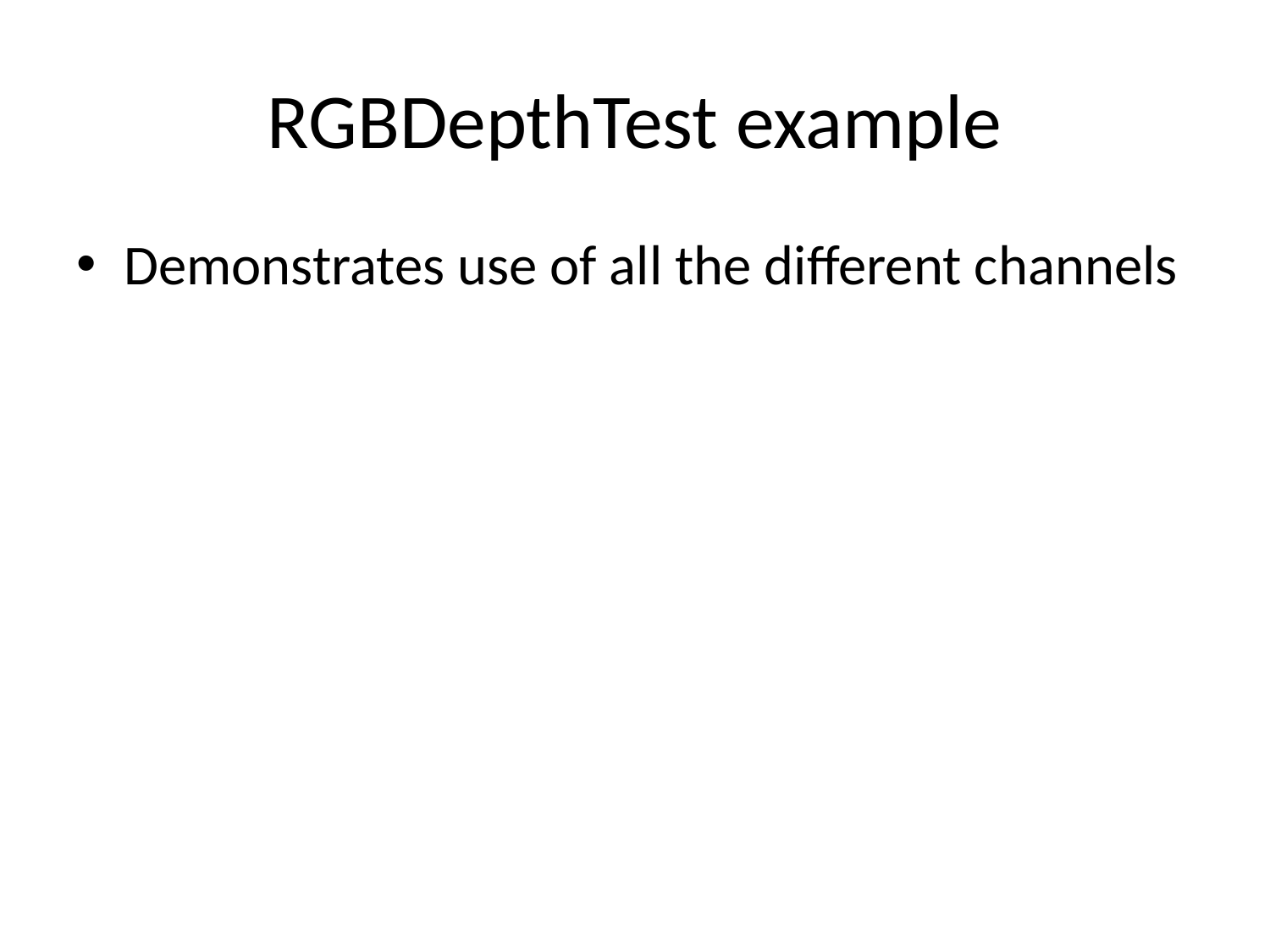

# RGBDepthTest example
Demonstrates use of all the different channels